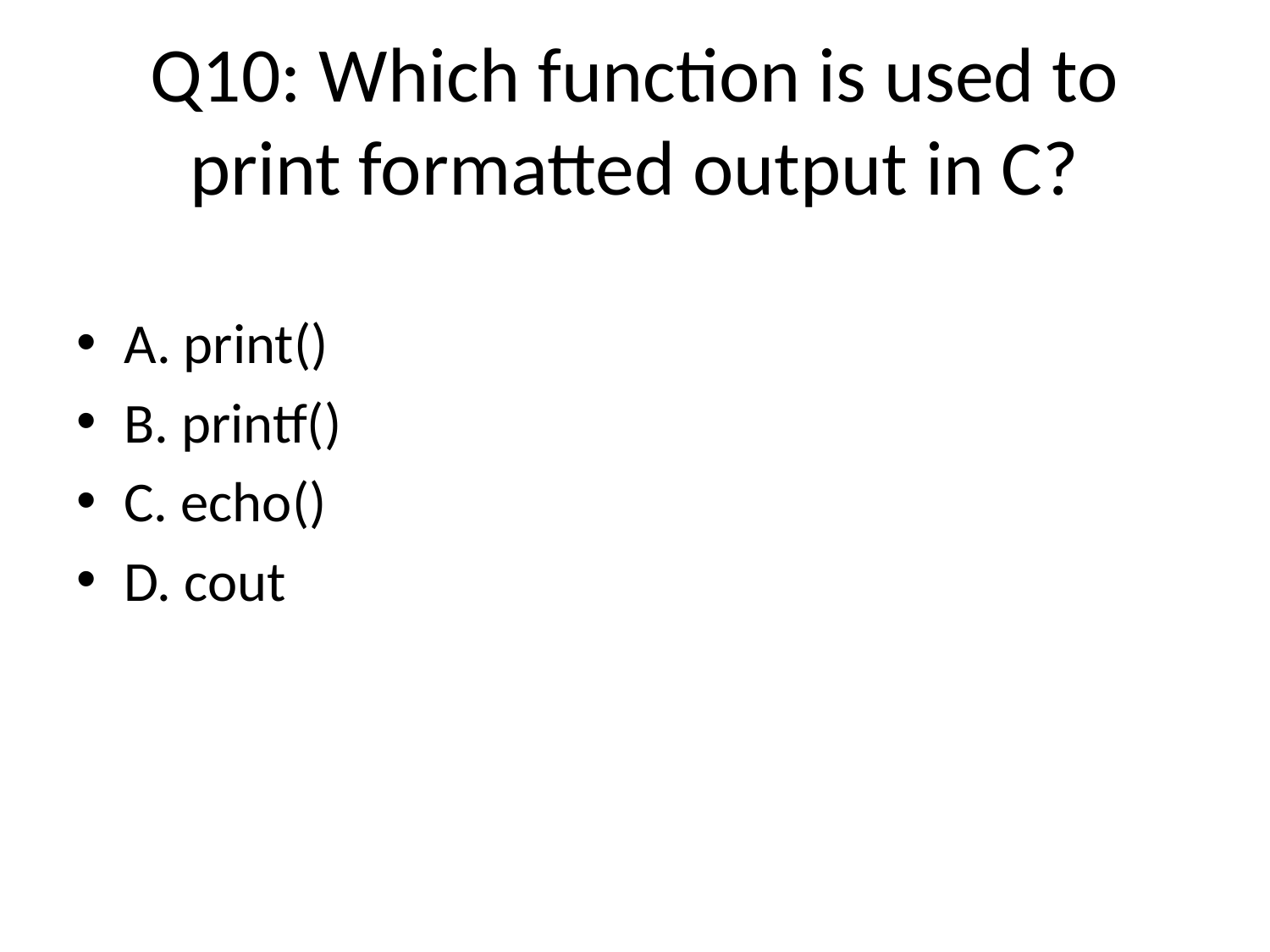

# Q10: Which function is used to print formatted output in C?

A. print()
B. printf()
C. echo()
D. cout